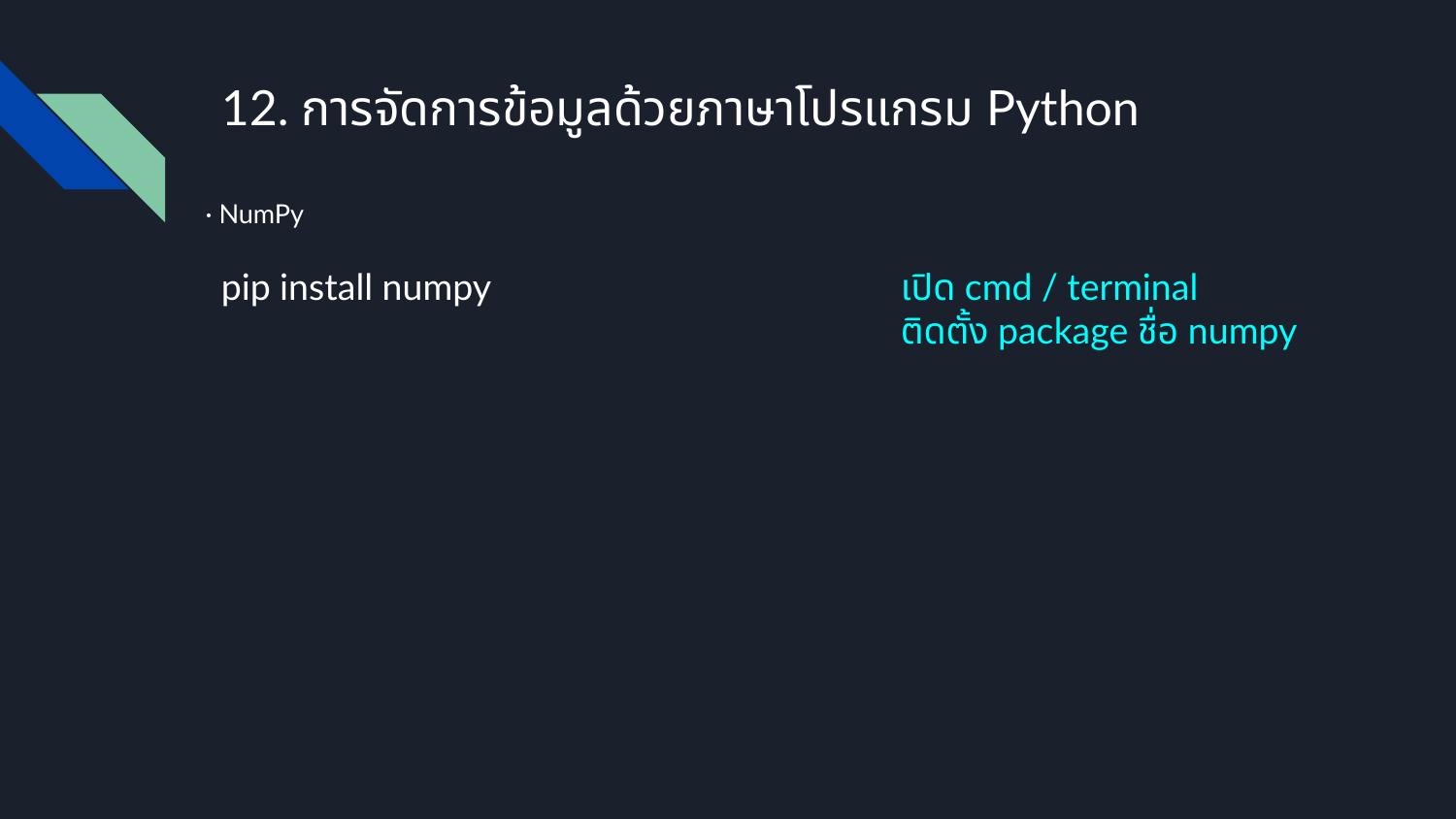

# 12. การจัดการข้อมูลด้วยภาษาโปรแกรม Python
· NumPy

pip install numpy
เปิด cmd / terminal
ติดตั้ง package ชื่อ numpy